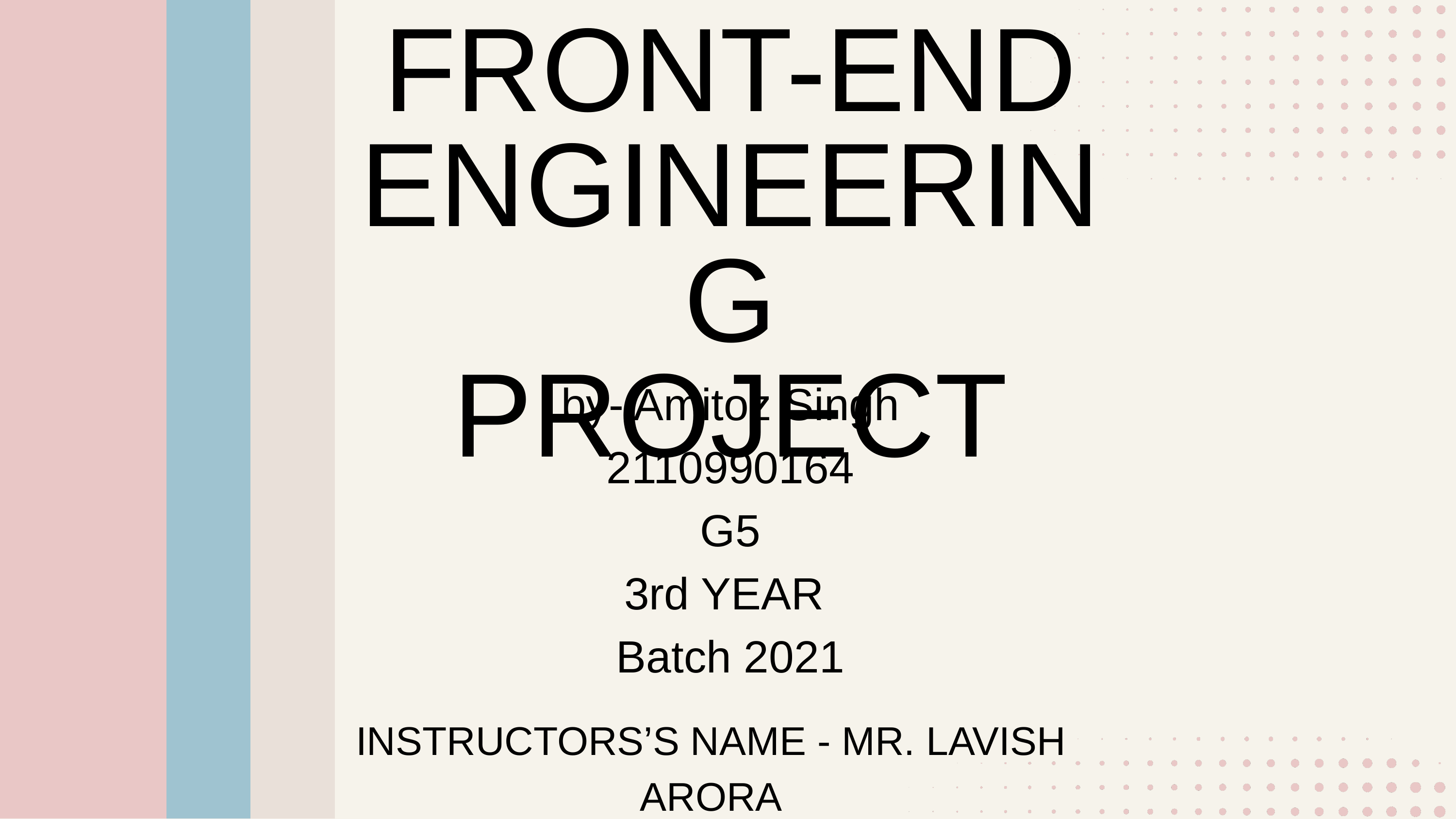

FRONT-END
ENGINEERING
PROJECT
by- Amitoz Singh
2110990164
G5
3rd YEAR
Batch 2021
INSTRUCTORS’S NAME - MR. LAVISH ARORA